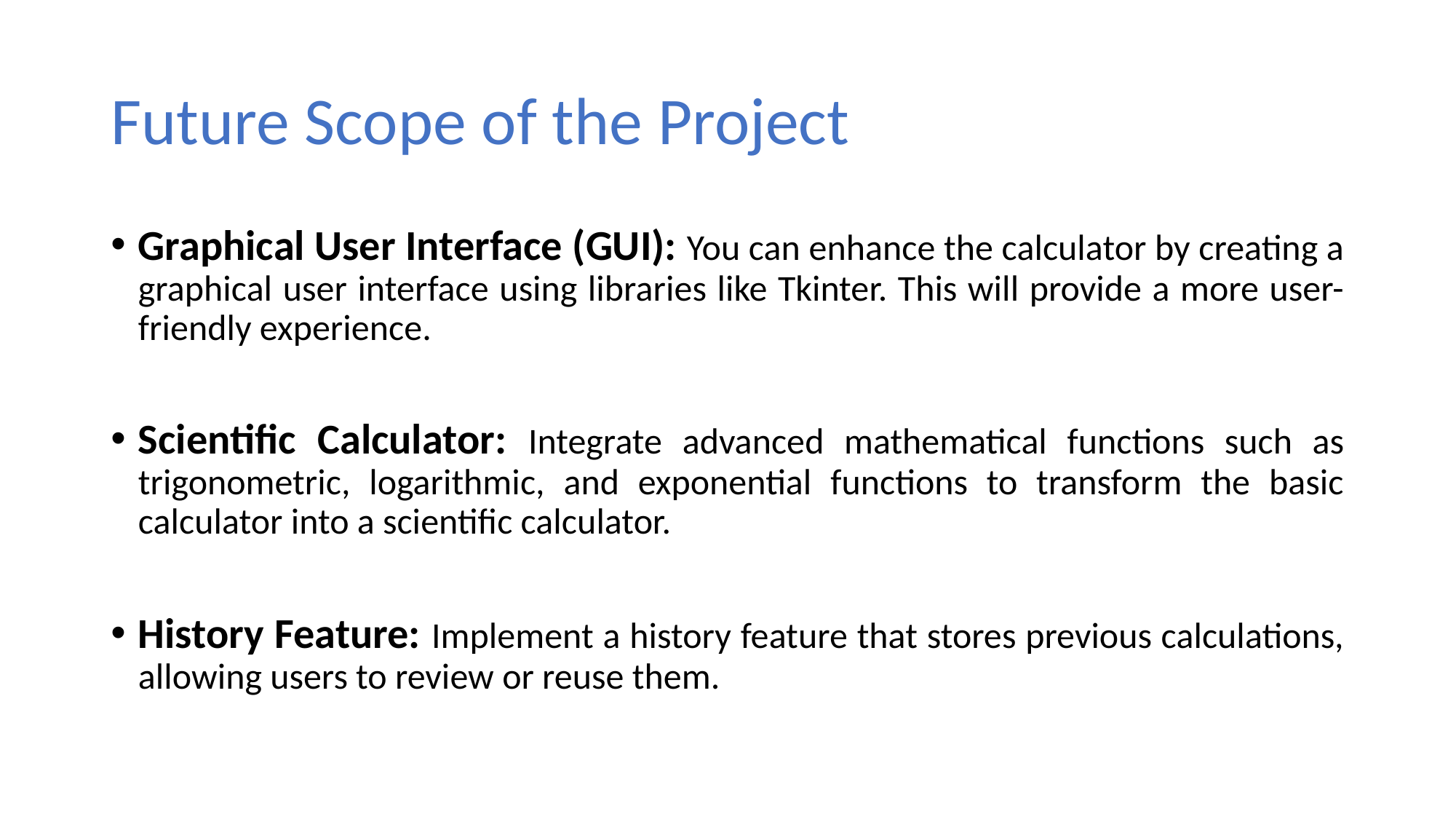

# Future Scope of the Project
Graphical User Interface (GUI): You can enhance the calculator by creating a graphical user interface using libraries like Tkinter. This will provide a more user-friendly experience.

Scientific Calculator: Integrate advanced mathematical functions such as trigonometric, logarithmic, and exponential functions to transform the basic calculator into a scientific calculator.

History Feature: Implement a history feature that stores previous calculations, allowing users to review or reuse them.